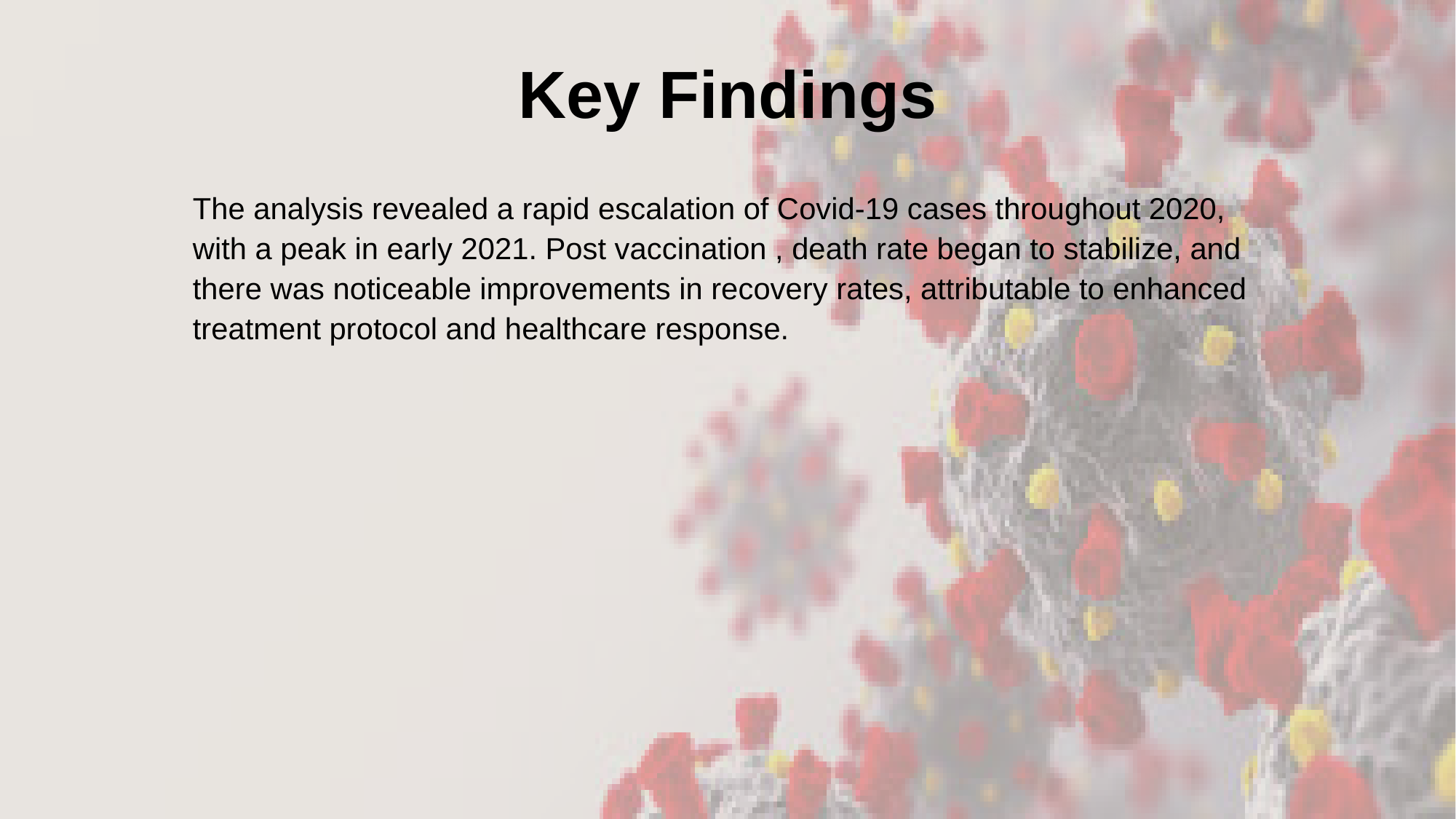

# Key Findings
The analysis revealed a rapid escalation of Covid-19 cases throughout 2020, with a peak in early 2021. Post vaccination , death rate began to stabilize, and there was noticeable improvements in recovery rates, attributable to enhanced treatment protocol and healthcare response.